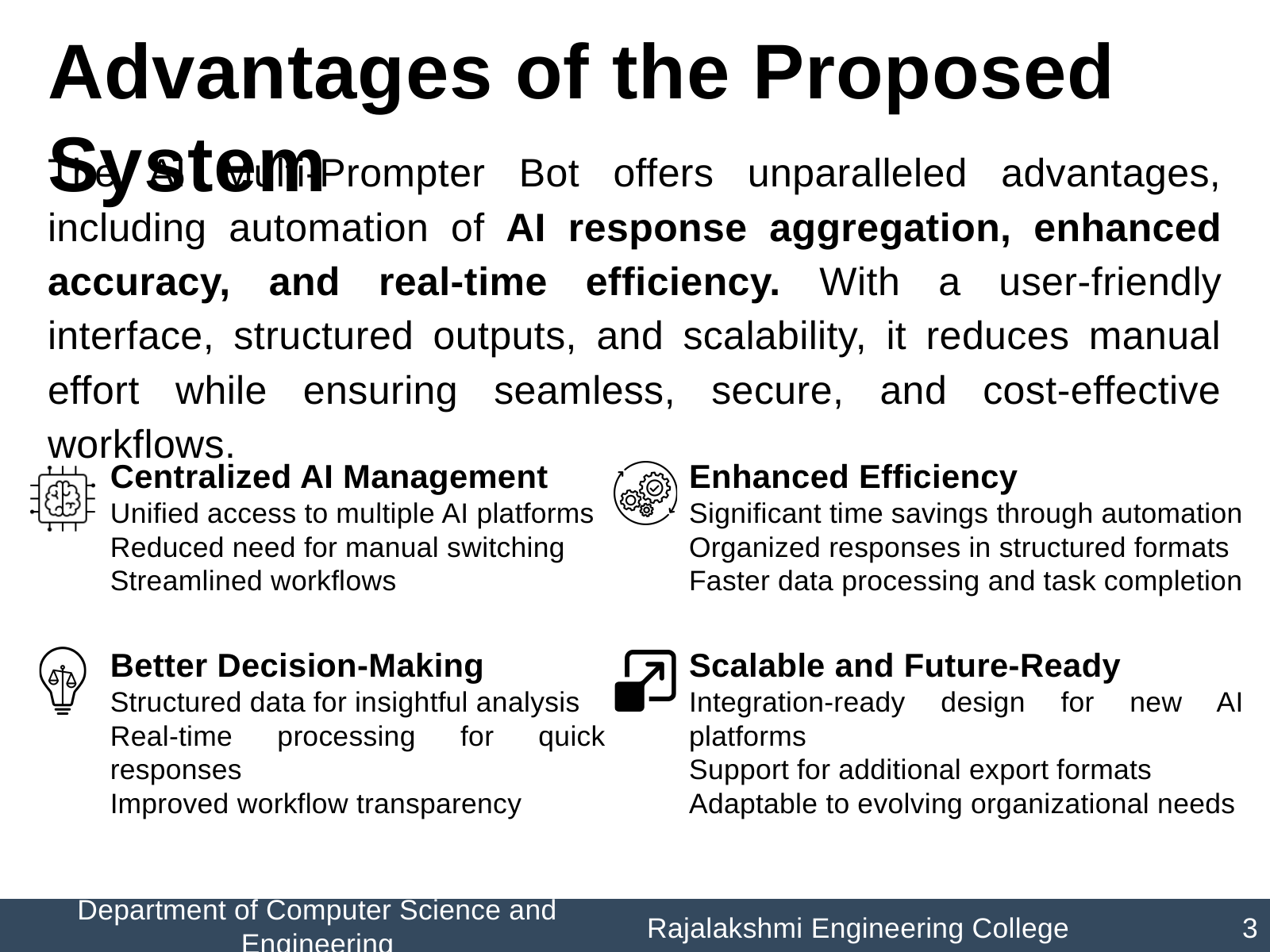

Advantages of the Proposed System

The AI Multi-Prompter Bot offers unparalleled advantages, including automation of AI response aggregation, enhanced accuracy, and real-time efficiency. With a user-friendly interface, structured outputs, and scalability, it reduces manual effort while ensuring seamless, secure, and cost-effective workflows.
Centralized AI Management
Unified access to multiple AI platforms
Reduced need for manual switching
Streamlined workflows
Enhanced Efficiency
Significant time savings through automation
Organized responses in structured formats
Faster data processing and task completion

Better Decision-Making
Structured data for insightful analysis
Real-time processing for quick responses
Improved workflow transparency
Scalable and Future-Ready
Integration-ready design for new AI platforms
Support for additional export formats
Adaptable to evolving organizational needs

Department of Computer Science and Engineering

Rajalakshmi Engineering College 		3